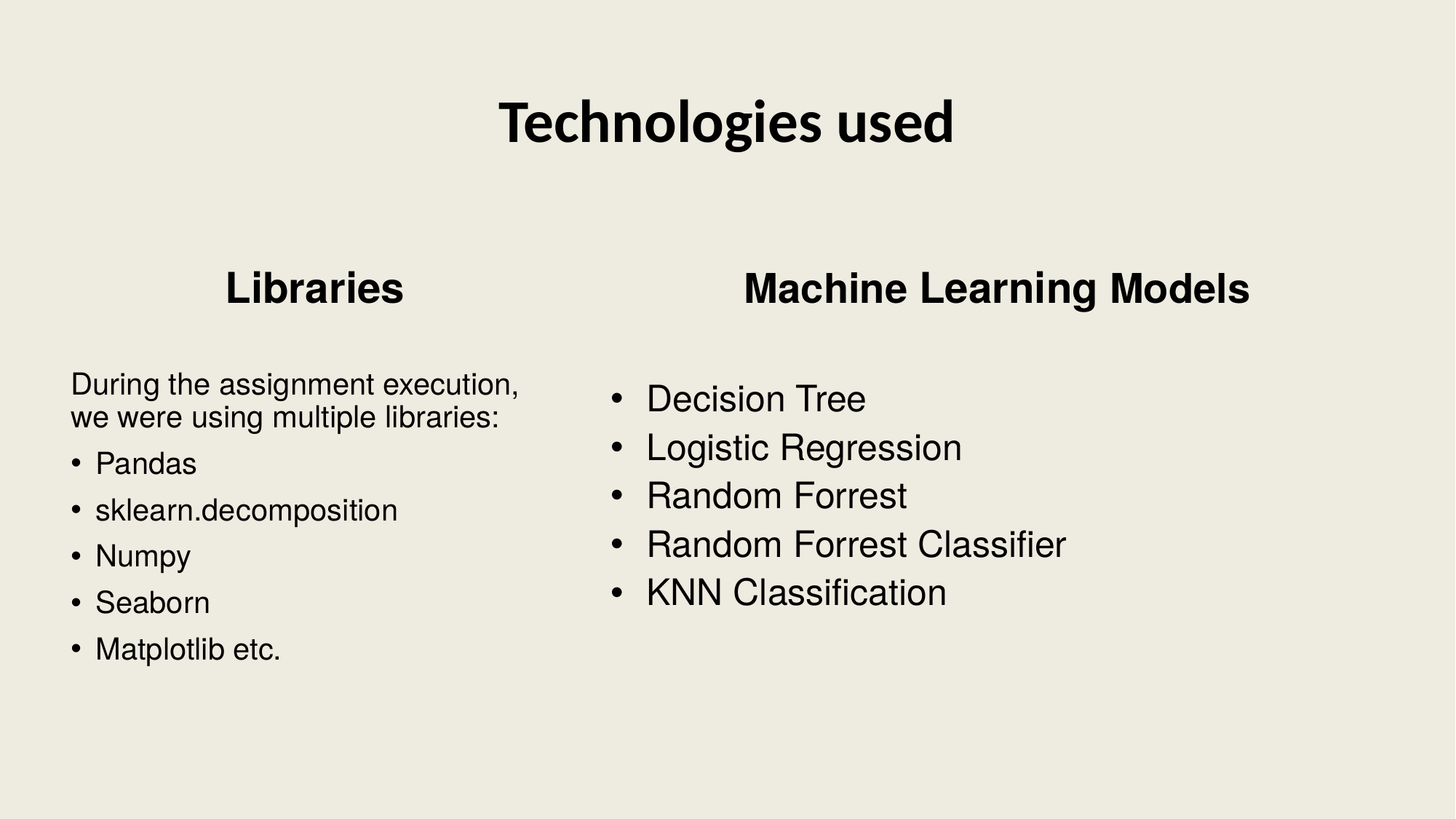

# Technologies used
Machine Learning Models

Decision Tree
Logistic Regression
Random Forrest
Random Forrest Classifier
KNN Classification
Libraries

During the assignment execution, we were using multiple libraries:
Pandas
sklearn.decomposition
Numpy
Seaborn
Matplotlib etc.